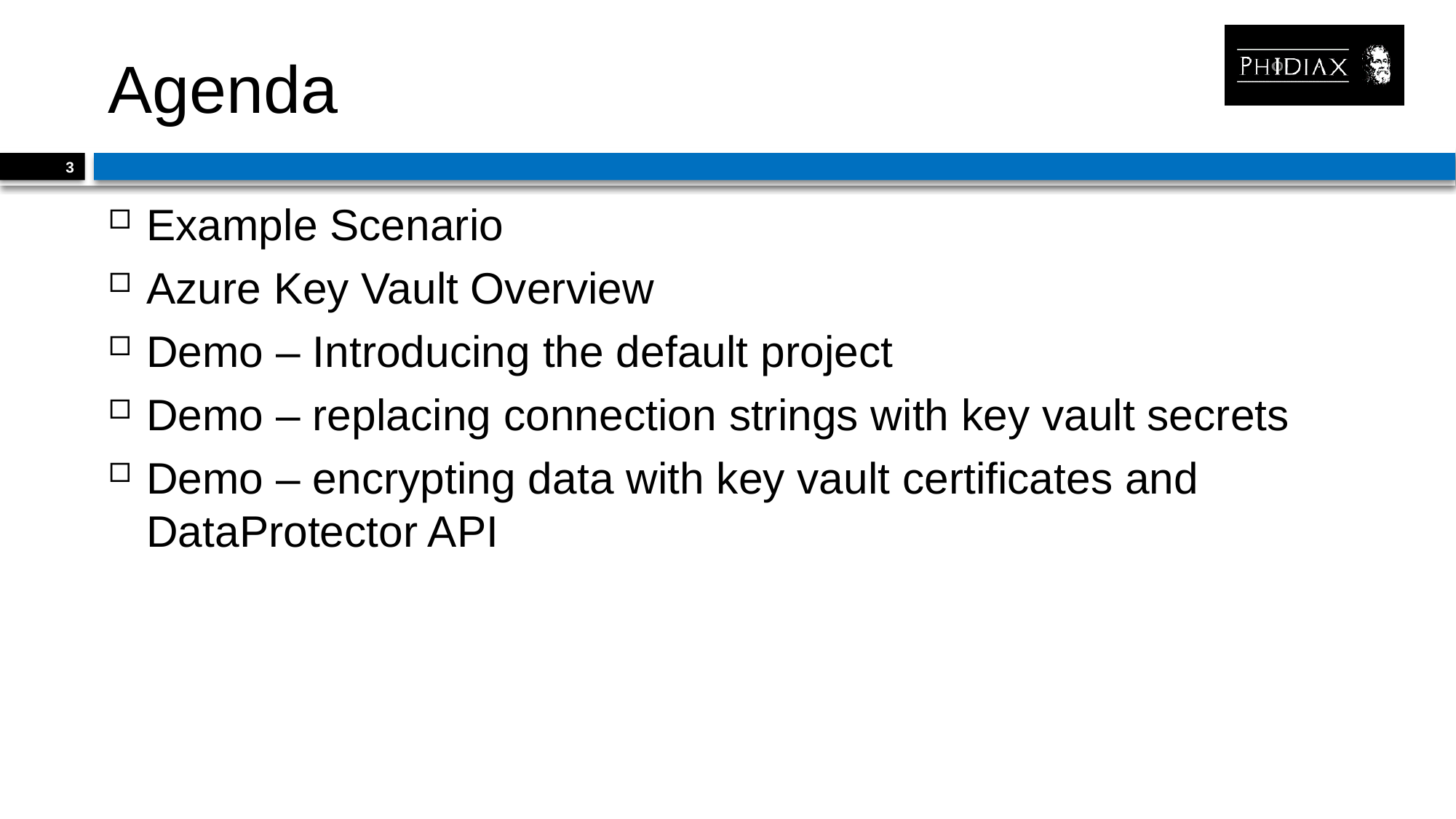

# Agenda
3
Example Scenario
Azure Key Vault Overview
Demo – Introducing the default project
Demo – replacing connection strings with key vault secrets
Demo – encrypting data with key vault certificates and DataProtector API